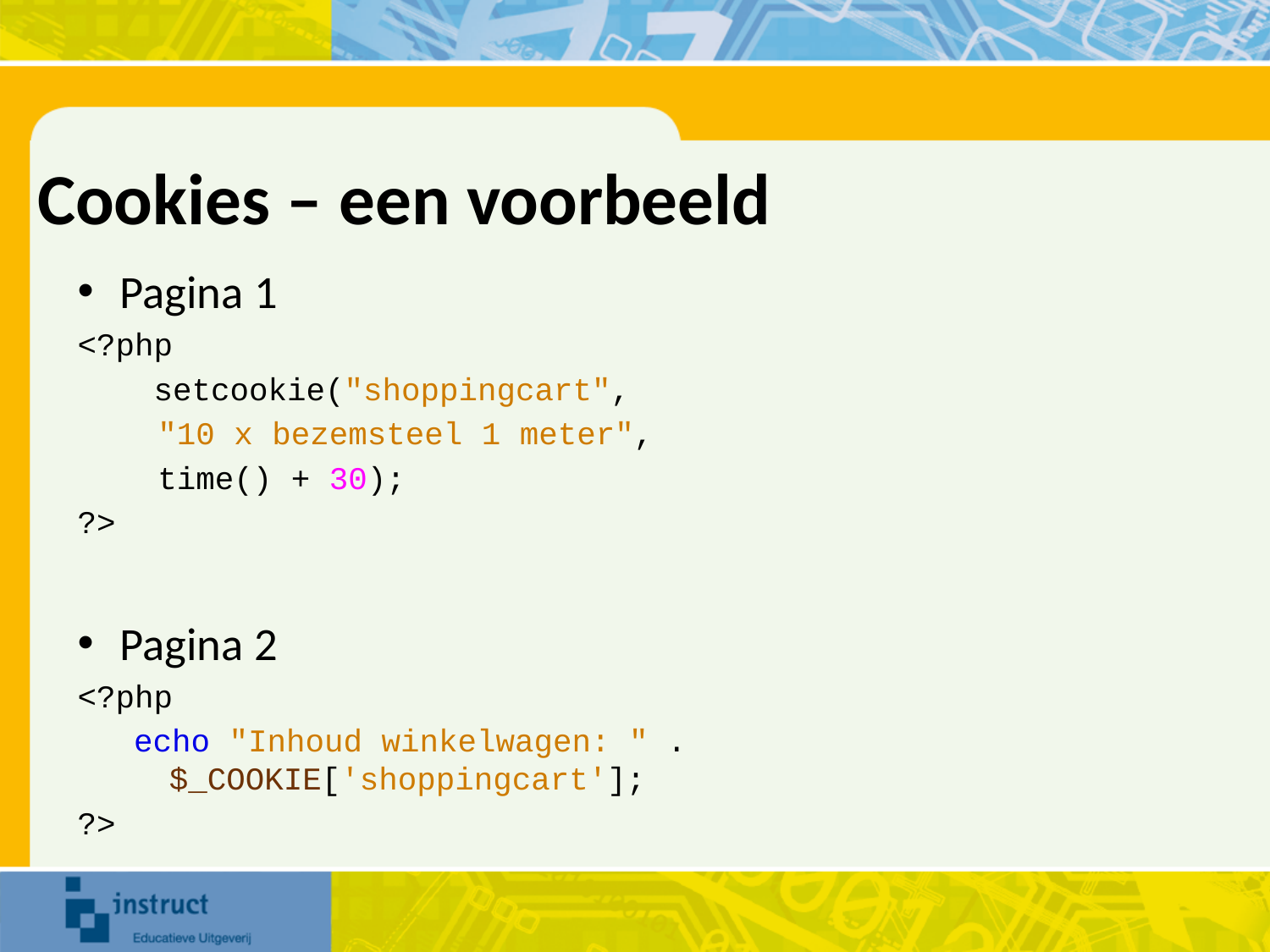

# Cookies – een voorbeeld
Pagina 1
<?php
    setcookie("shoppingcart",
			  "10 x bezemsteel 1 meter",
			  time() + 30);
?>

Pagina 2
<?php
echo "Inhoud winkelwagen: " .
				$_COOKIE['shoppingcart'];
?>